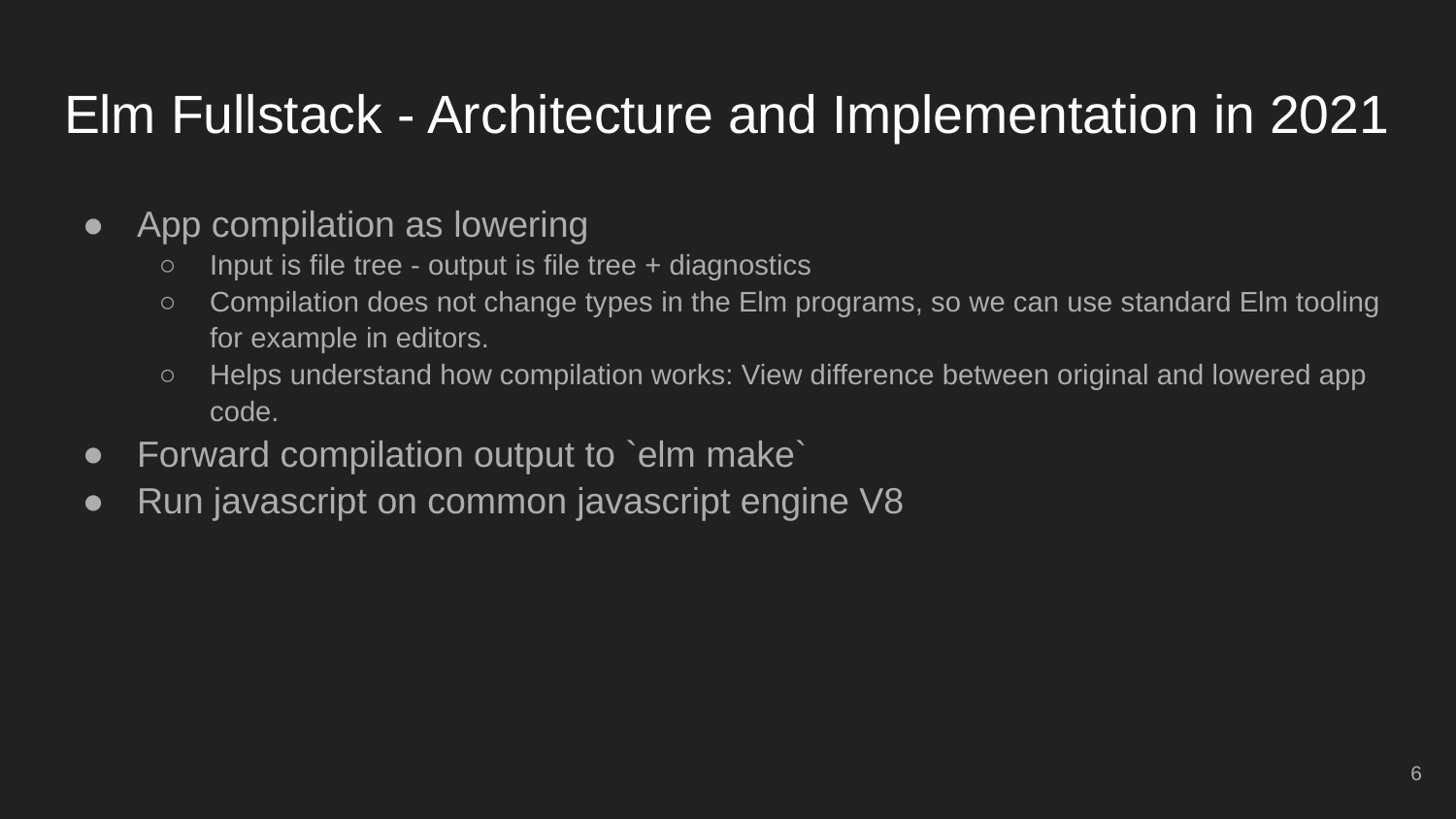

# Elm Fullstack - Architecture and Implementation in 2021
App compilation as lowering
Input is file tree - output is file tree + diagnostics
Compilation does not change types in the Elm programs, so we can use standard Elm tooling for example in editors.
Helps understand how compilation works: View difference between original and lowered app code.
Forward compilation output to `elm make`
Run javascript on common javascript engine V8
6